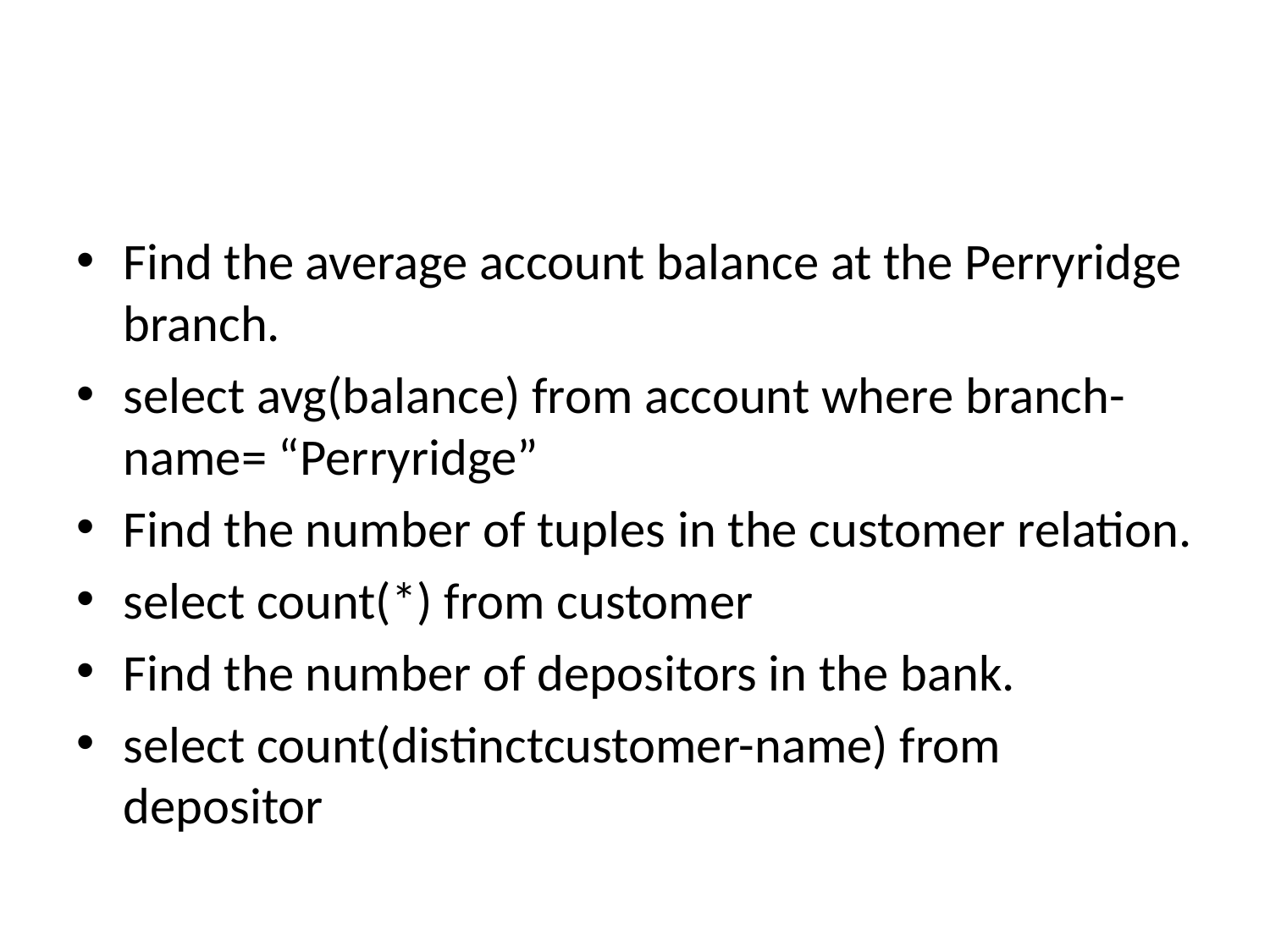

#
Find the average account balance at the Perryridge branch.
select avg(balance) from account where branch-name= “Perryridge”
Find the number of tuples in the customer relation.
select count(*) from customer
Find the number of depositors in the bank.
select count(distinctcustomer-name) from depositor